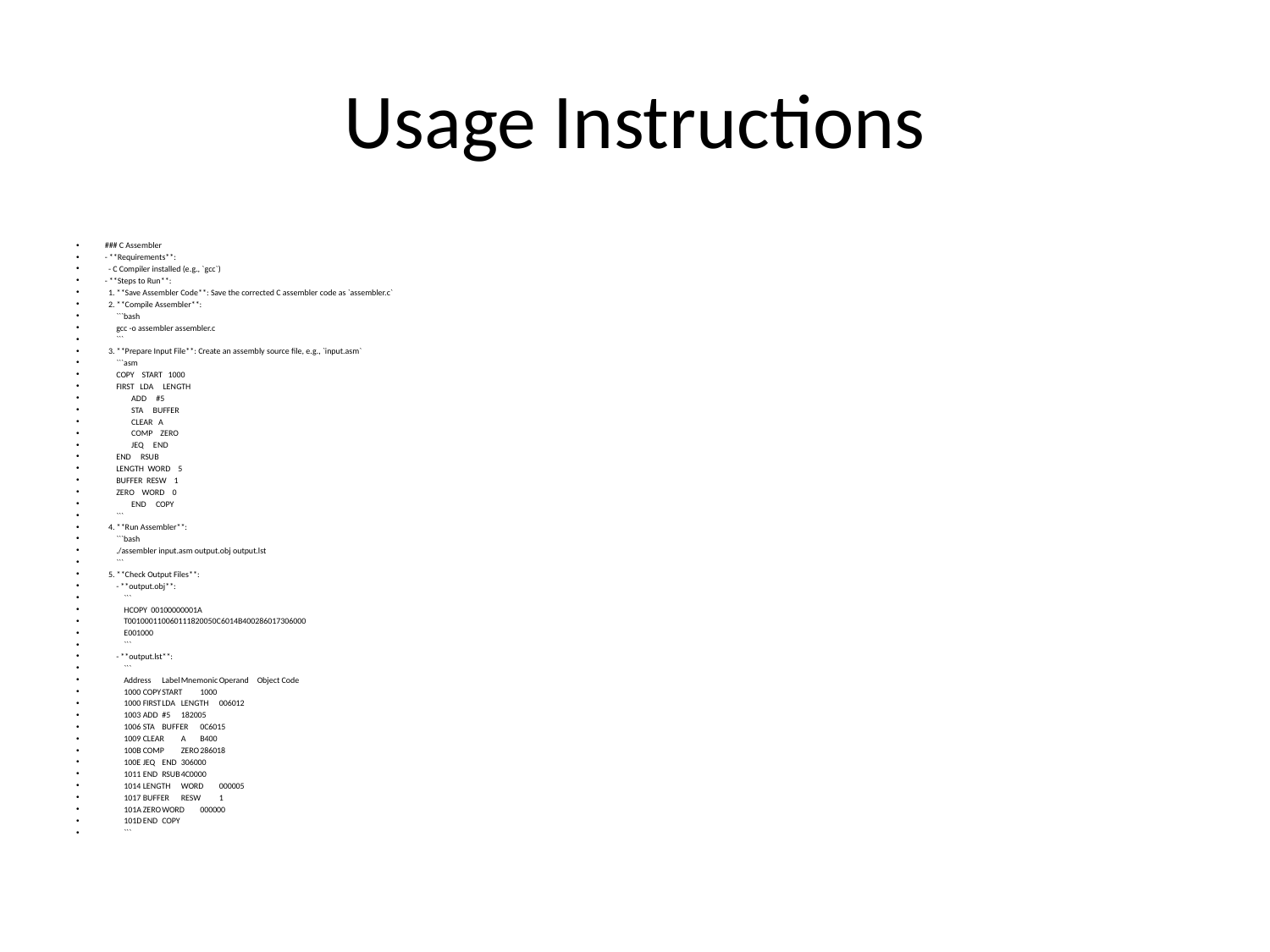

# Usage Instructions

### C Assembler
- **Requirements**:
  - C Compiler installed (e.g., `gcc`)
- **Steps to Run**:
  1. **Save Assembler Code**: Save the corrected C assembler code as `assembler.c`
  2. **Compile Assembler**:
      ```bash
      gcc -o assembler assembler.c
      ```
  3. **Prepare Input File**: Create an assembly source file, e.g., `input.asm`
      ```asm
      COPY    START   1000
      FIRST   LDA     LENGTH
              ADD     #5
              STA     BUFFER
              CLEAR   A
              COMP    ZERO
              JEQ     END
      END     RSUB
      LENGTH  WORD    5
      BUFFER  RESW    1
      ZERO    WORD    0
              END     COPY
      ```
  4. **Run Assembler**:
      ```bash
      ./assembler input.asm output.obj output.lst
      ```
  5. **Check Output Files**:
      - **output.obj**:
          ```
          HCOPY  00100000001A
          T001000110060111820050C6014B400286017306000
          E001000
          ```
      - **output.lst**:
          ```
          Address	Label	Mnemonic	Operand	Object Code
          1000	COPY	START	1000
          1000	FIRST	LDA	LENGTH	006012
          1003		ADD	#5	182005
          1006		STA	BUFFER	0C6015
          1009	CLEAR	A	B400
          100B	COMP	ZERO	286018
          100E	JEQ	END	306000
          1011	END	RSUB	4C0000
          1014	LENGTH	WORD	000005
          1017	BUFFER	RESW	1
          101A	ZERO	WORD	000000
          101D	END	COPY
          ```